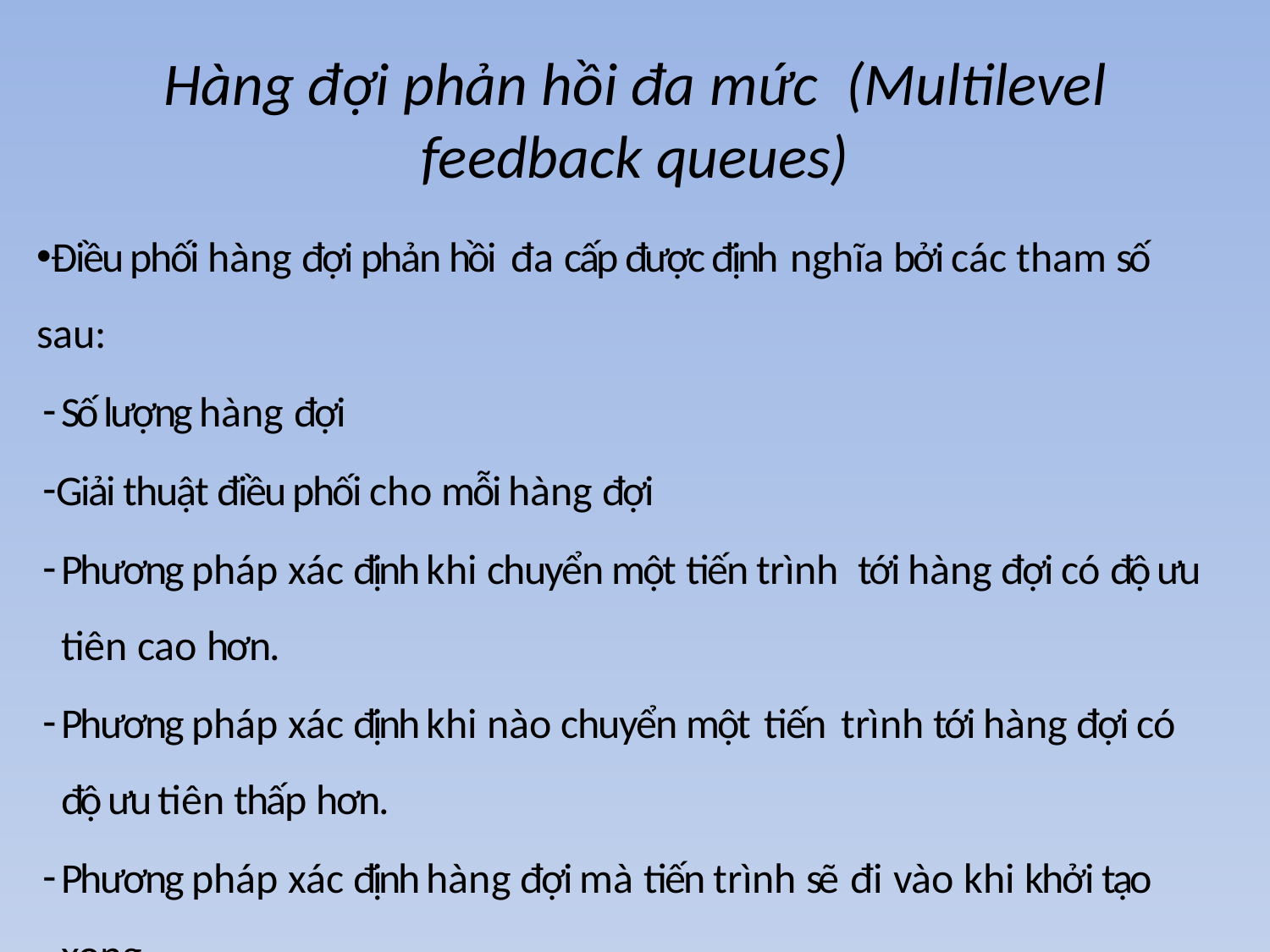

# Hàng đợi phản hồi đa mức  (Multilevel feedback queues)
Điều phối hàng đợi phản hồi  đa cấp được định  nghĩa bởi các tham số sau:
Số lượng hàng đợi
Giải thuật điều phối cho mỗi hàng đợi
Phương pháp xác định khi chuyển một tiến trình  tới hàng đợi có độ ưu tiên cao hơn.
Phương pháp xác định khi nào chuyển một  tiến  trình tới hàng đợi có độ ưu tiên thấp hơn.
Phương pháp xác định hàng đợi mà tiến trình sẽ  đi vào khi khởi tạo xong.